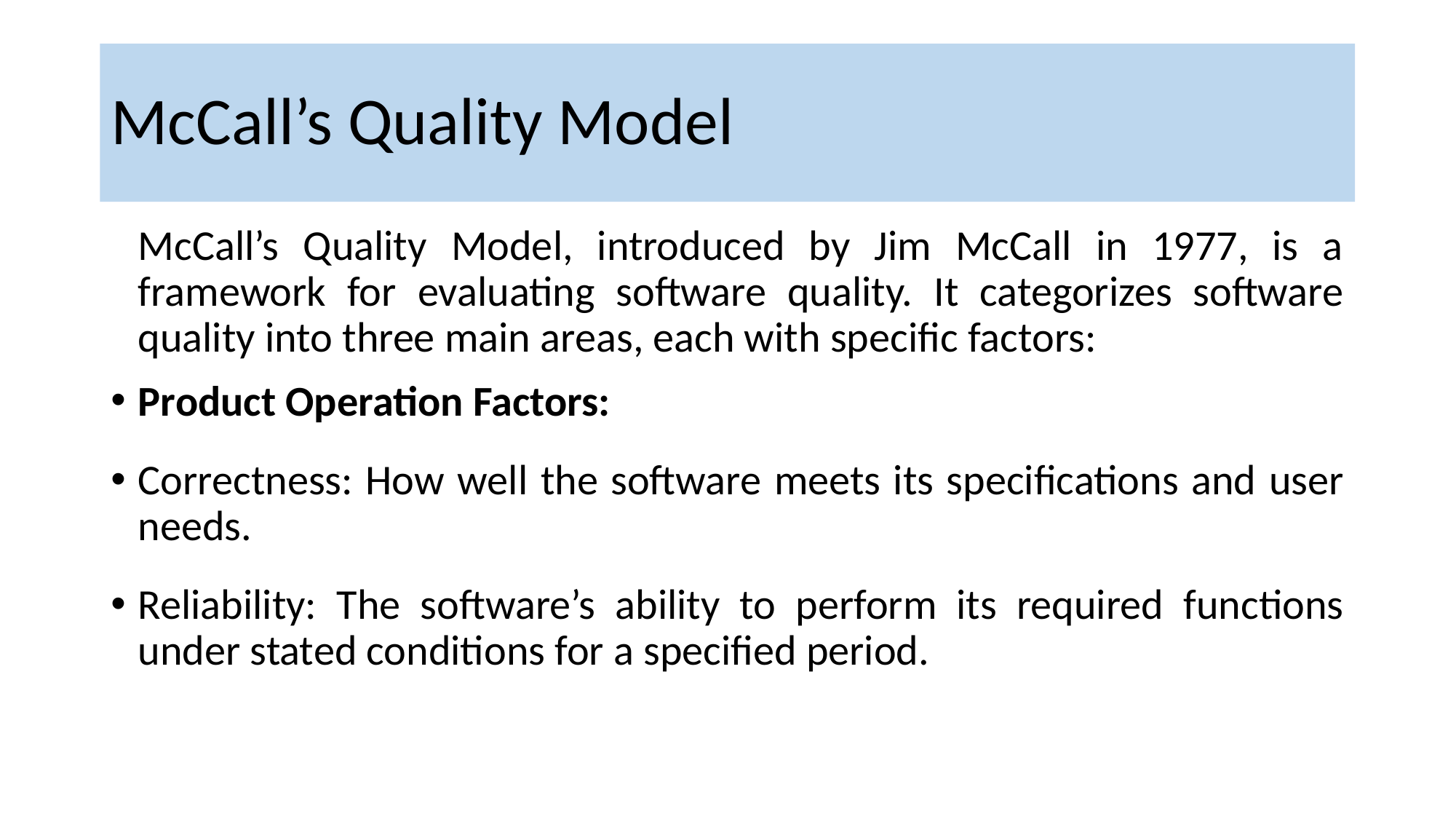

# McCall’s Quality Model
McCall’s Quality Model, introduced by Jim McCall in 1977, is a framework for evaluating software quality. It categorizes software quality into three main areas, each with specific factors:
Product Operation Factors:
Correctness: How well the software meets its specifications and user needs.
Reliability: The software’s ability to perform its required functions under stated conditions for a specified period.